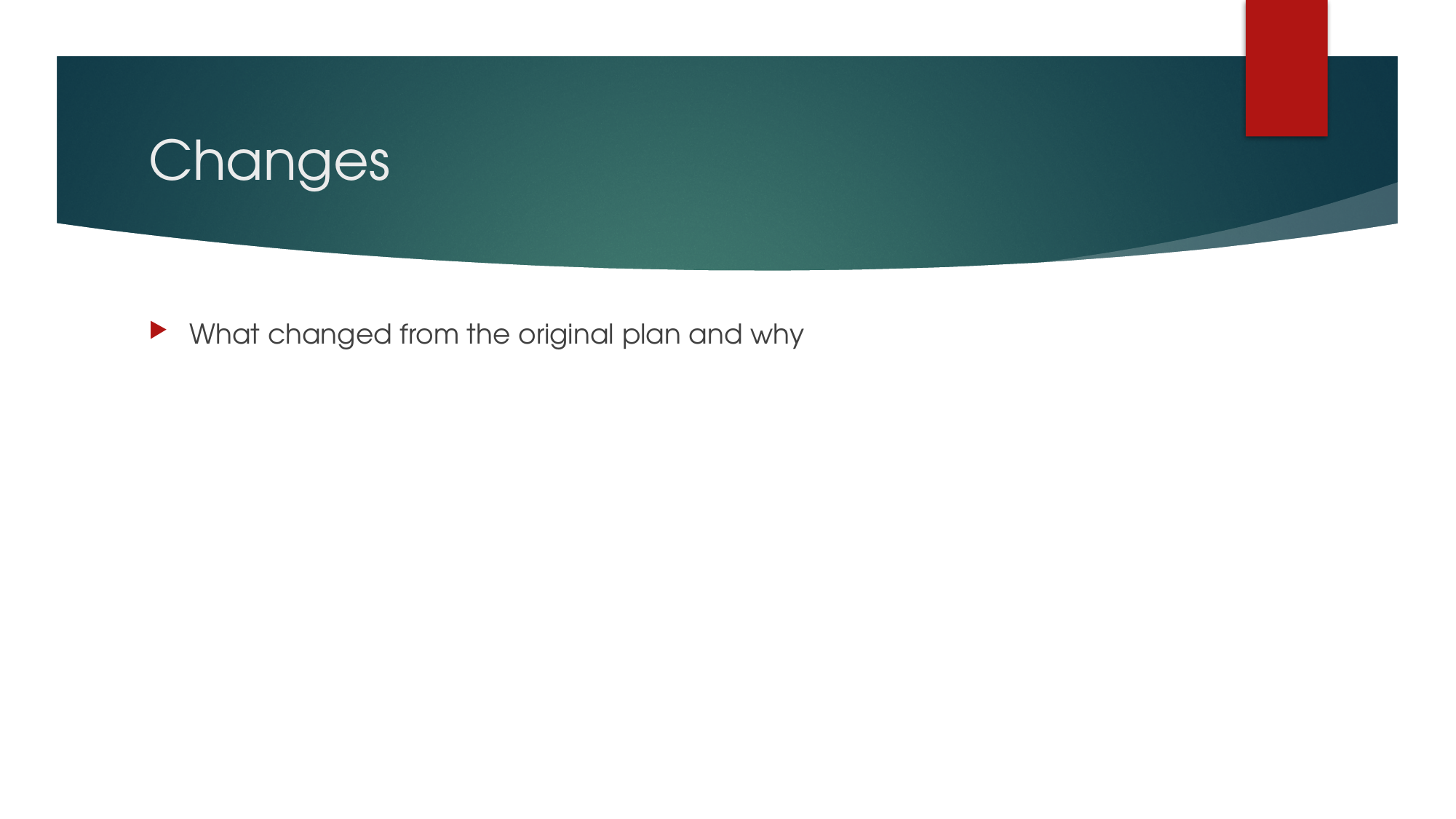

# Changes
What changed from the original plan and why